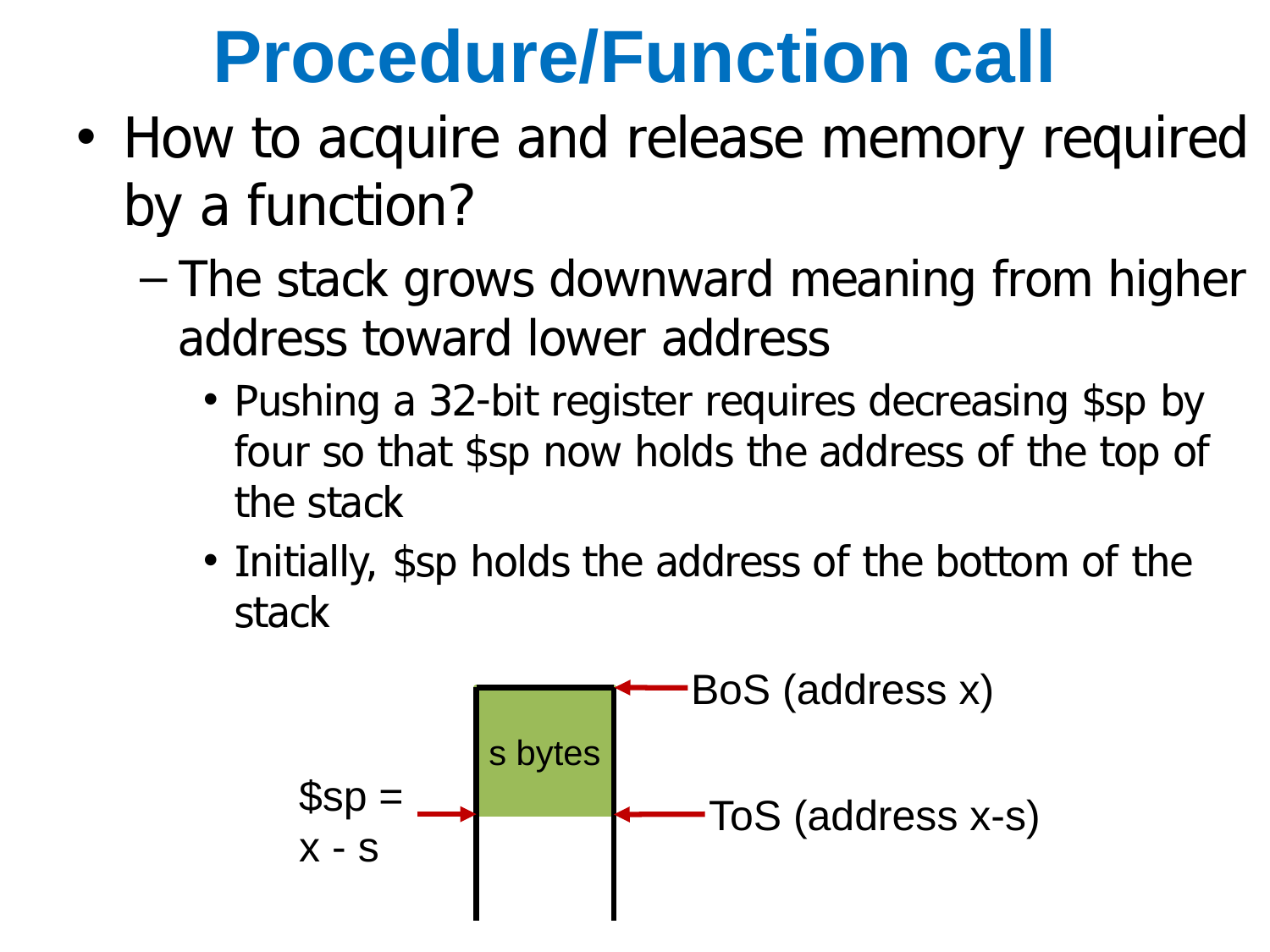

# Procedure/Function call
How to acquire and release memory required by a function?
The stack grows downward meaning from higher address toward lower address
Pushing a 32-bit register requires decreasing $sp by four so that $sp now holds the address of the top of the stack
Initially, $sp holds the address of the bottom of the stack
BoS (address x)
s bytes
$sp =
x - s
ToS (address x-s)